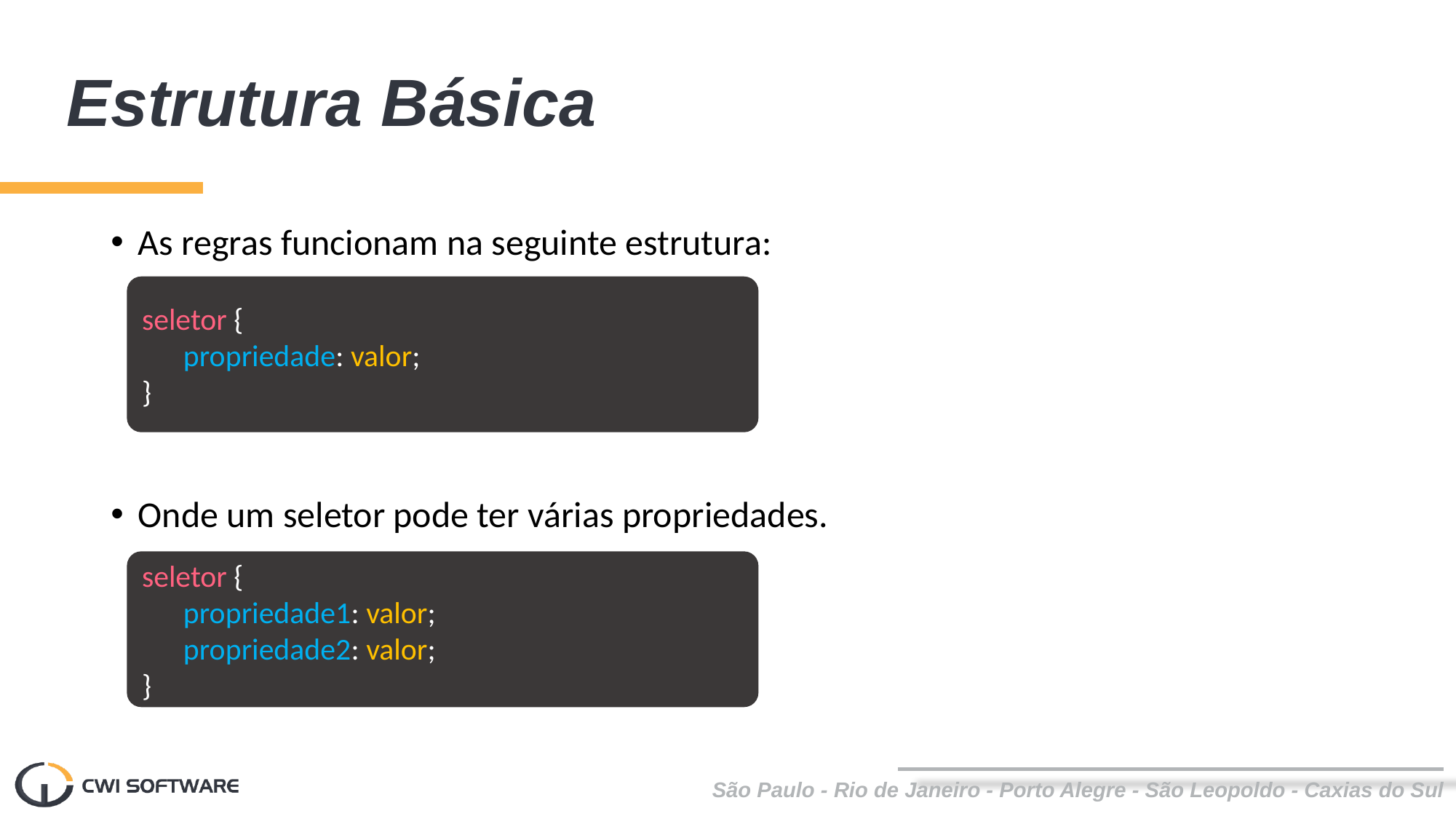

# Estrutura Básica
As regras funcionam na seguinte estrutura:

Onde um seletor pode ter várias propriedades.
seletor {
      propriedade: valor;
}
seletor {
      propriedade1: valor;
      propriedade2: valor;
}